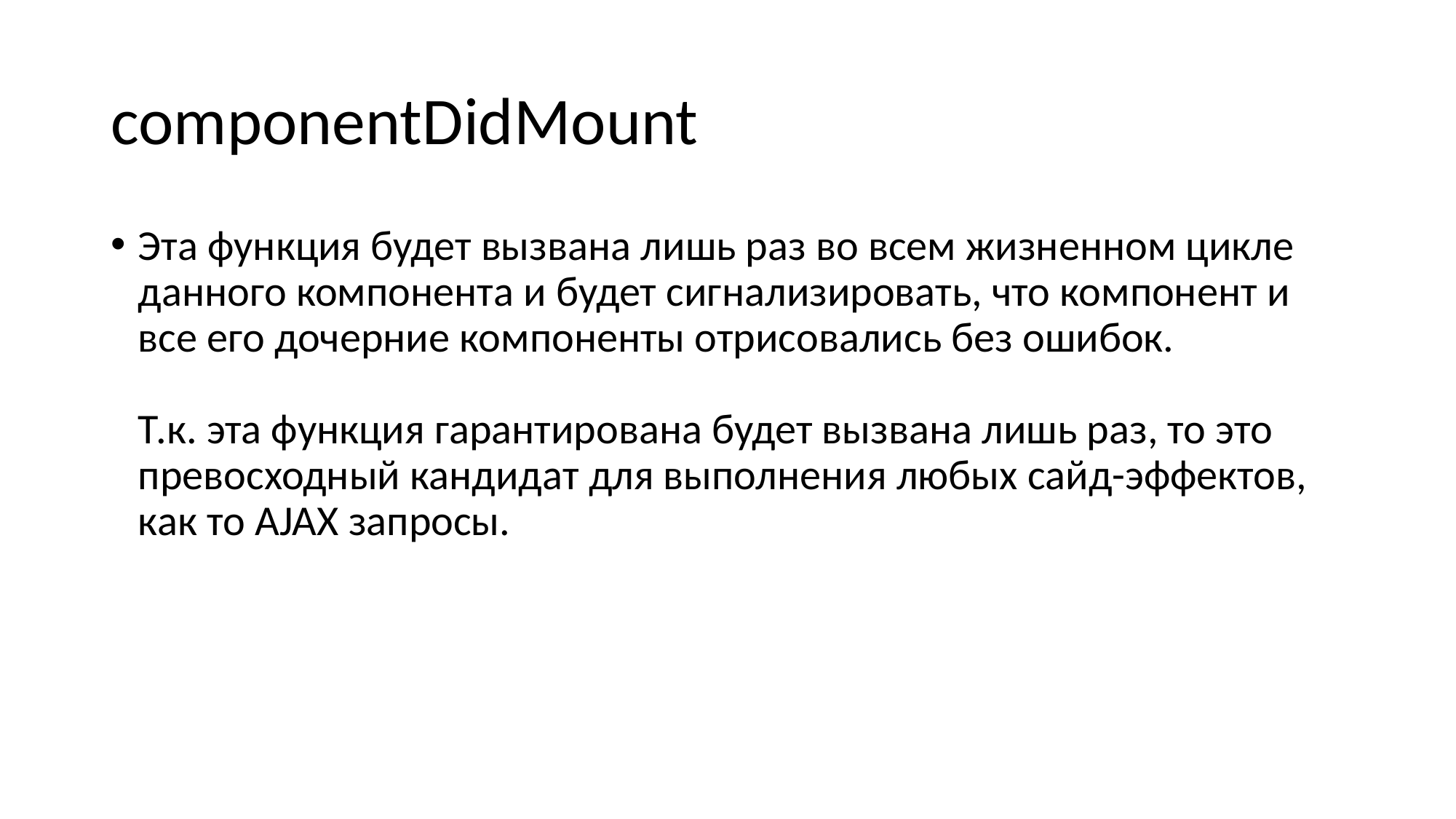

# componentDidMount
Эта функция будет вызвана лишь раз во всем жизненном цикле данного компонента и будет сигнализировать, что компонент и все его дочерние компоненты отрисовались без ошибок.
Т.к. эта функция гарантирована будет вызвана лишь раз, то это превосходный кандидат для выполнения любых сайд-эффектов, как то AJAX запросы.